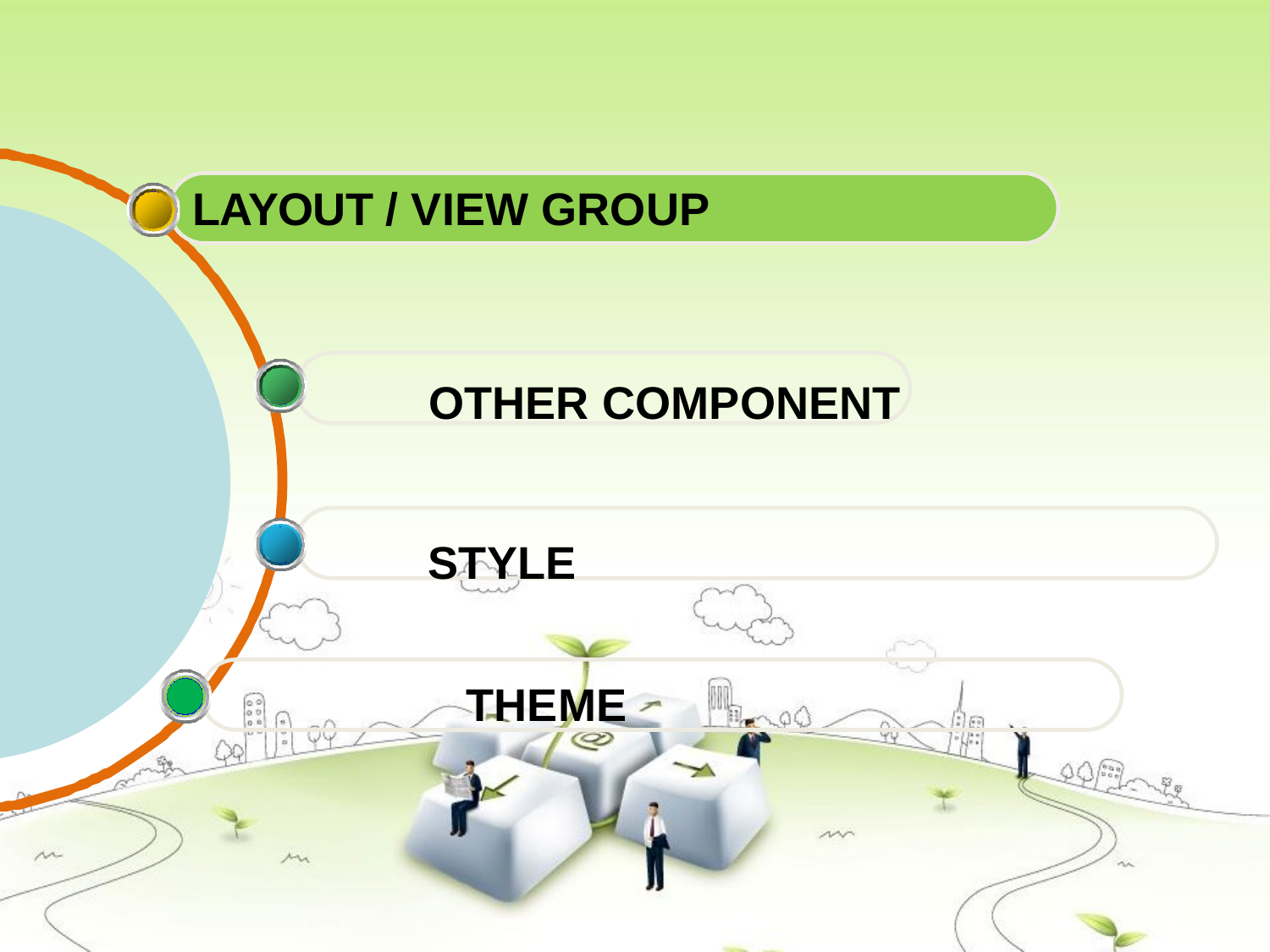

# LAYOUT / VIEW GROUP

OTHER COMPONENT
STYLE

THEME